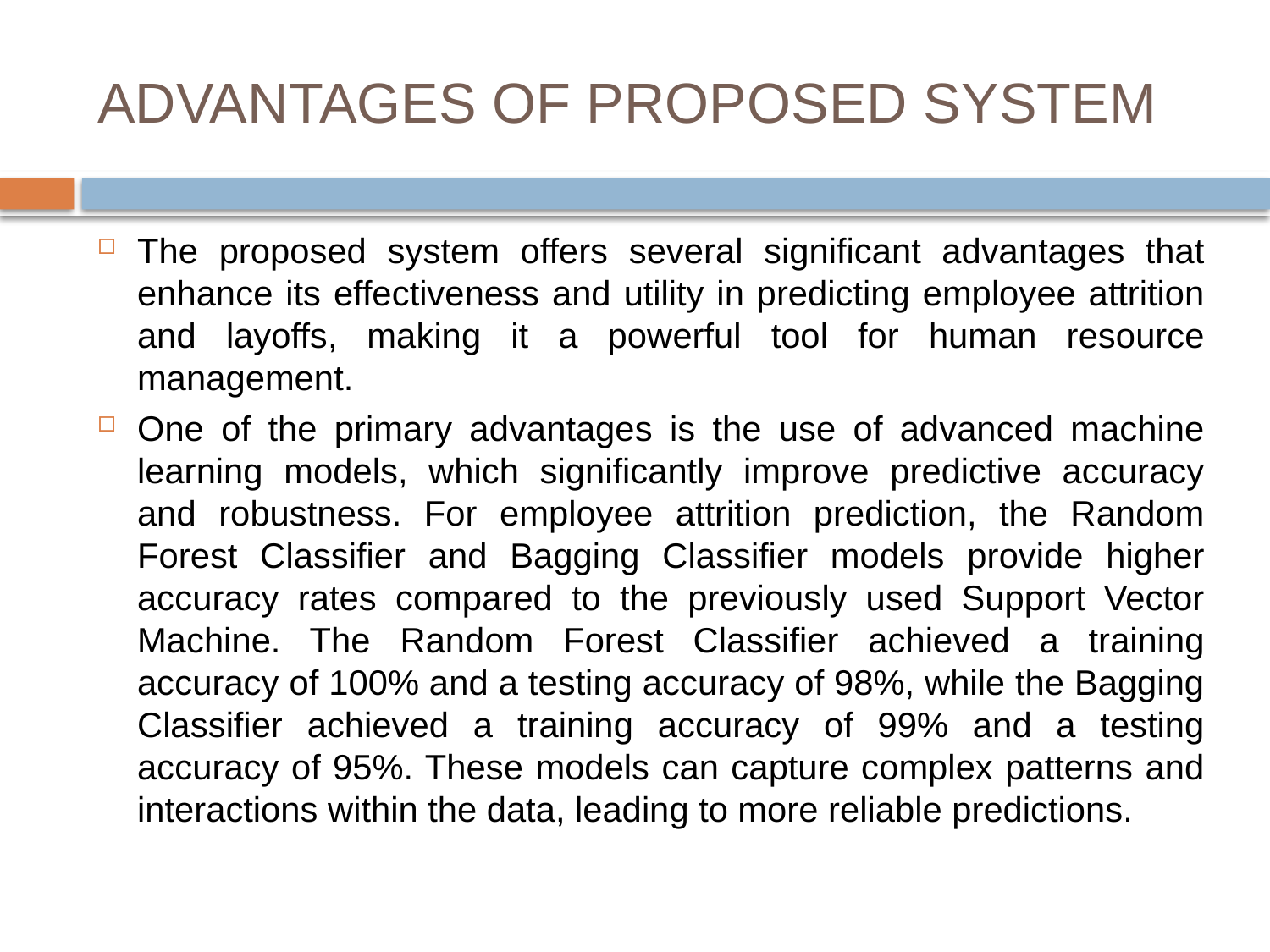

# ADVANTAGES OF PROPOSED SYSTEM
The proposed system offers several significant advantages that enhance its effectiveness and utility in predicting employee attrition and layoffs, making it a powerful tool for human resource management.
One of the primary advantages is the use of advanced machine learning models, which significantly improve predictive accuracy and robustness. For employee attrition prediction, the Random Forest Classifier and Bagging Classifier models provide higher accuracy rates compared to the previously used Support Vector Machine. The Random Forest Classifier achieved a training accuracy of 100% and a testing accuracy of 98%, while the Bagging Classifier achieved a training accuracy of 99% and a testing accuracy of 95%. These models can capture complex patterns and interactions within the data, leading to more reliable predictions.